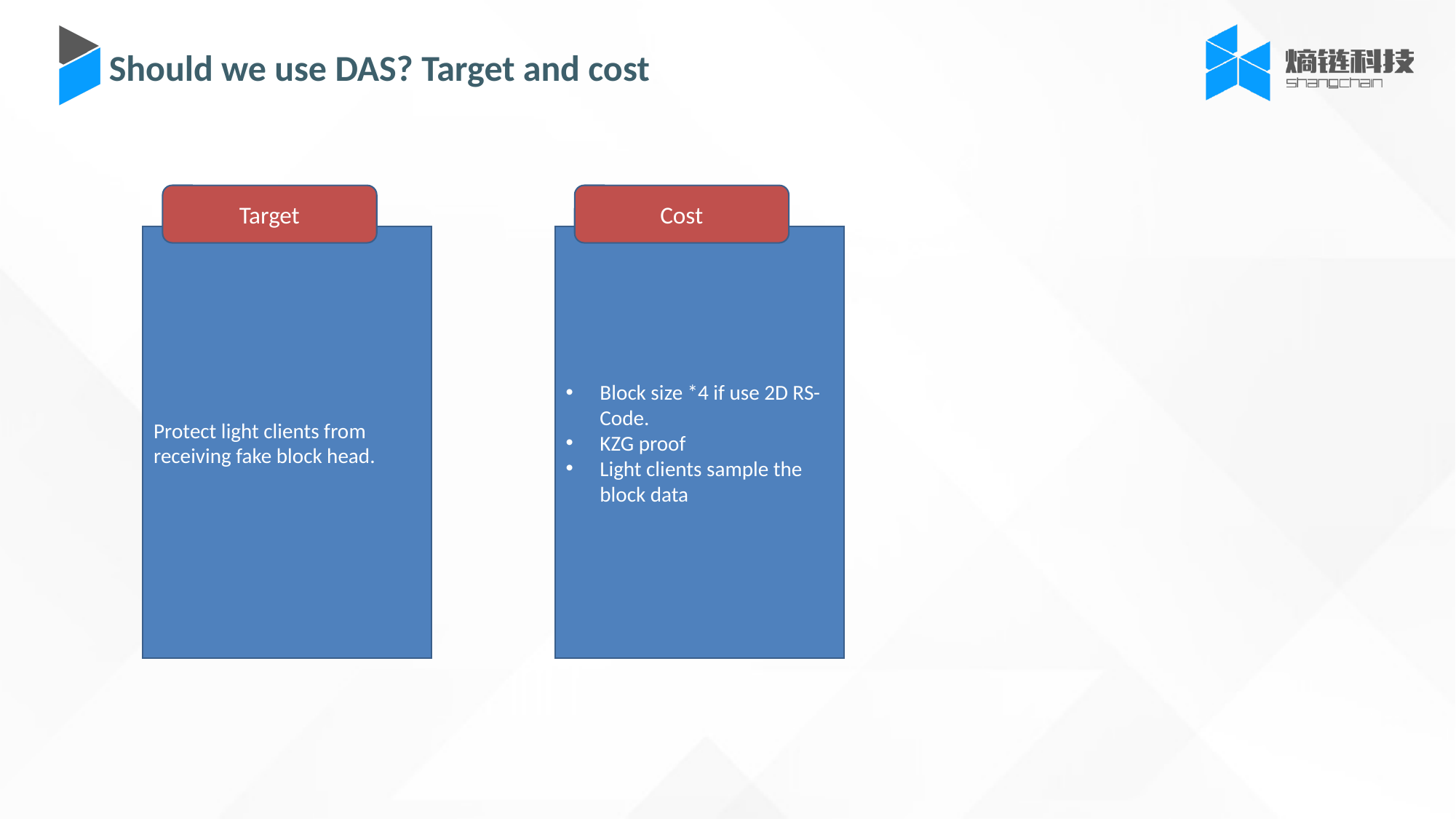

Should we use DAS? Target and cost
Target
Cost
Protect light clients from receiving fake block head.
Block size *4 if use 2D RS-Code.
KZG proof
Light clients sample the block data